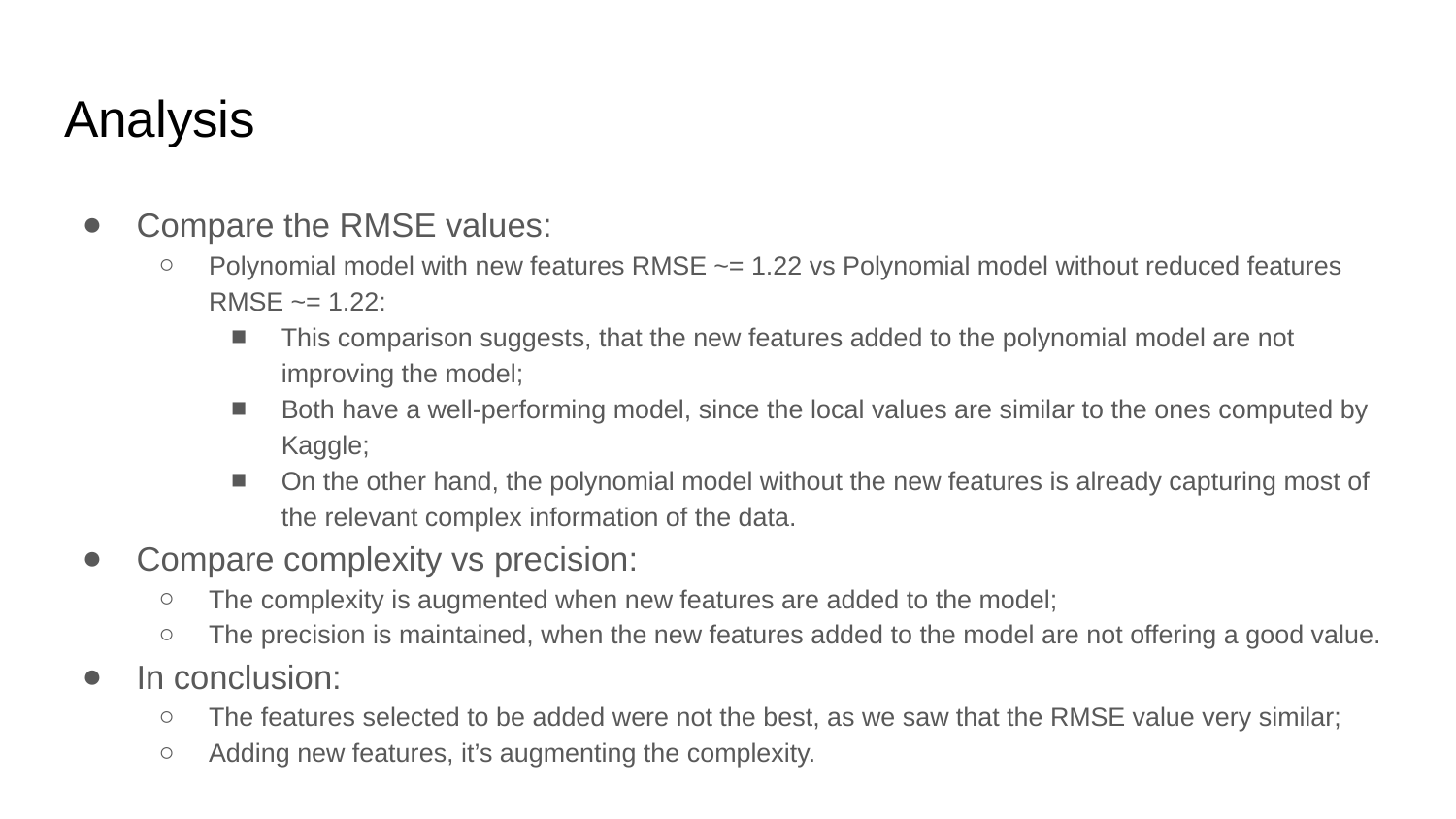

# Analysis
Compare the RMSE values:
Polynomial model with new features RMSE ~= 1.22 vs Polynomial model without reduced features RMSE ~= 1.22:
This comparison suggests, that the new features added to the polynomial model are not improving the model;
Both have a well-performing model, since the local values are similar to the ones computed by Kaggle;
On the other hand, the polynomial model without the new features is already capturing most of the relevant complex information of the data.
Compare complexity vs precision:
The complexity is augmented when new features are added to the model;
The precision is maintained, when the new features added to the model are not offering a good value.
In conclusion:
The features selected to be added were not the best, as we saw that the RMSE value very similar;
Adding new features, it’s augmenting the complexity.